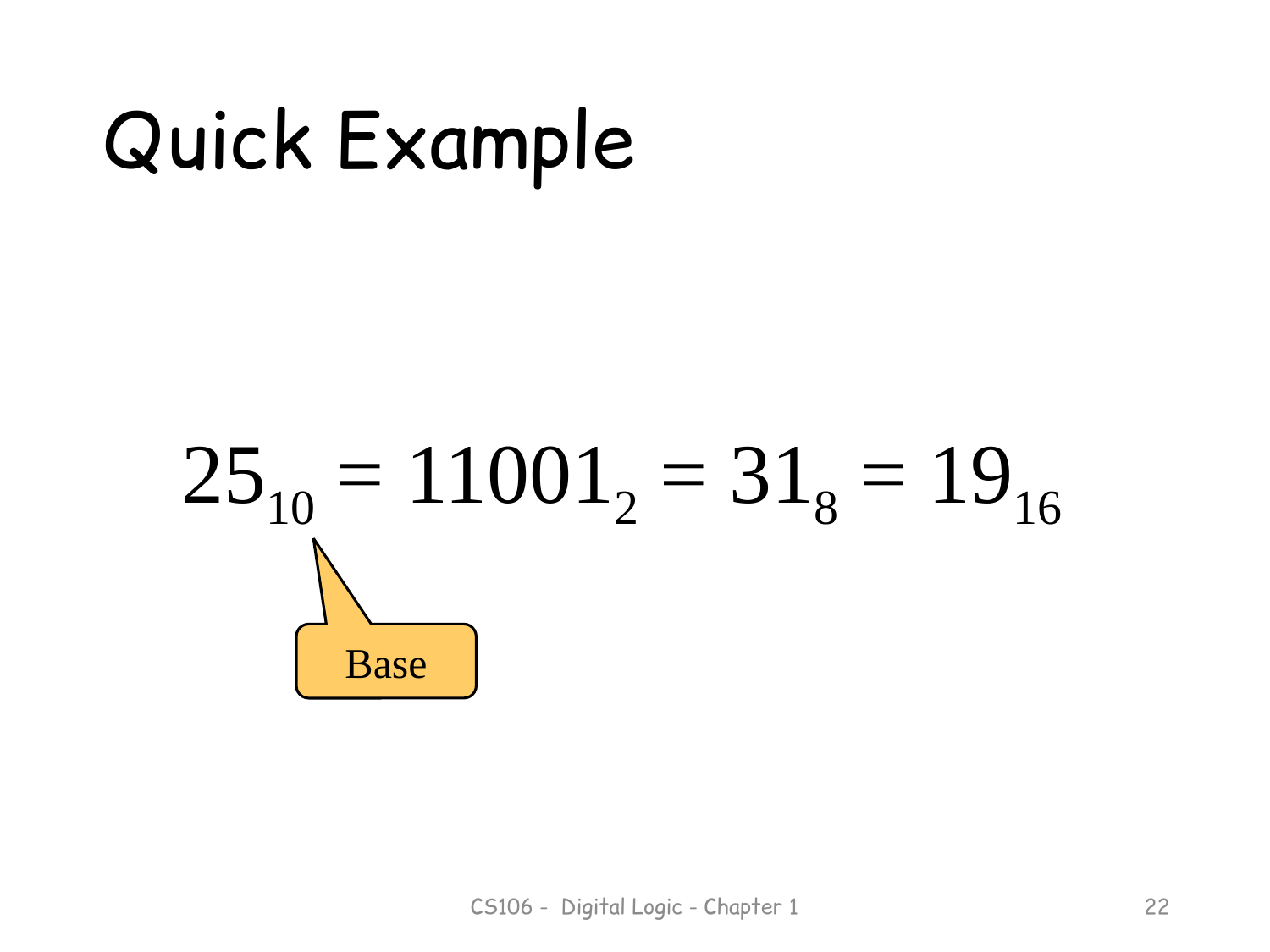

# Quick Example
2510 = 110012 = 318 = 1916
Base
CS106 -  Digital Logic - Chapter 1
22